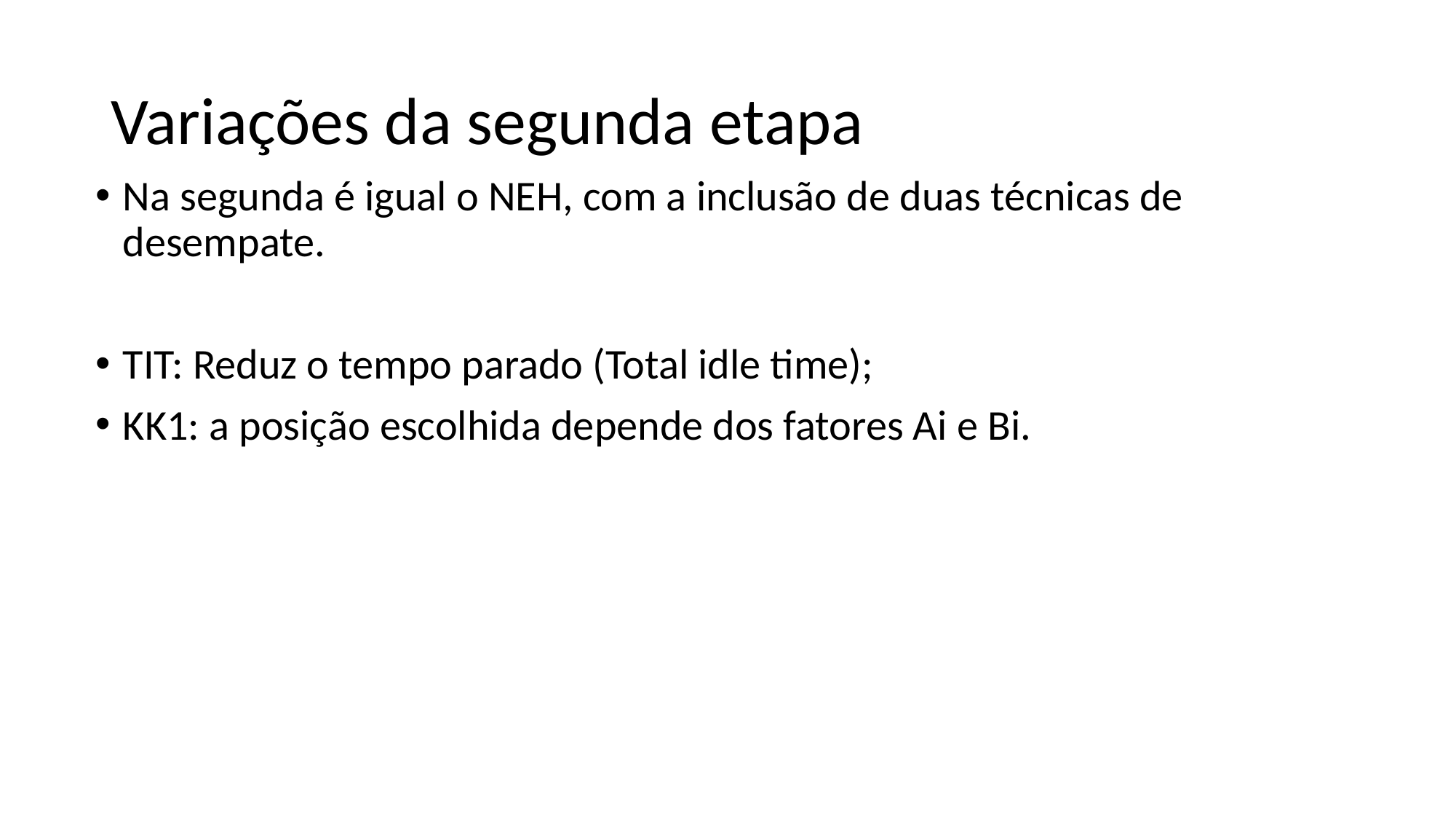

# Variações da segunda etapa
Na segunda é igual o NEH, com a inclusão de duas técnicas de desempate.

TIT: Reduz o tempo parado (Total idle time);
KK1: a posição escolhida depende dos fatores Ai e Bi.